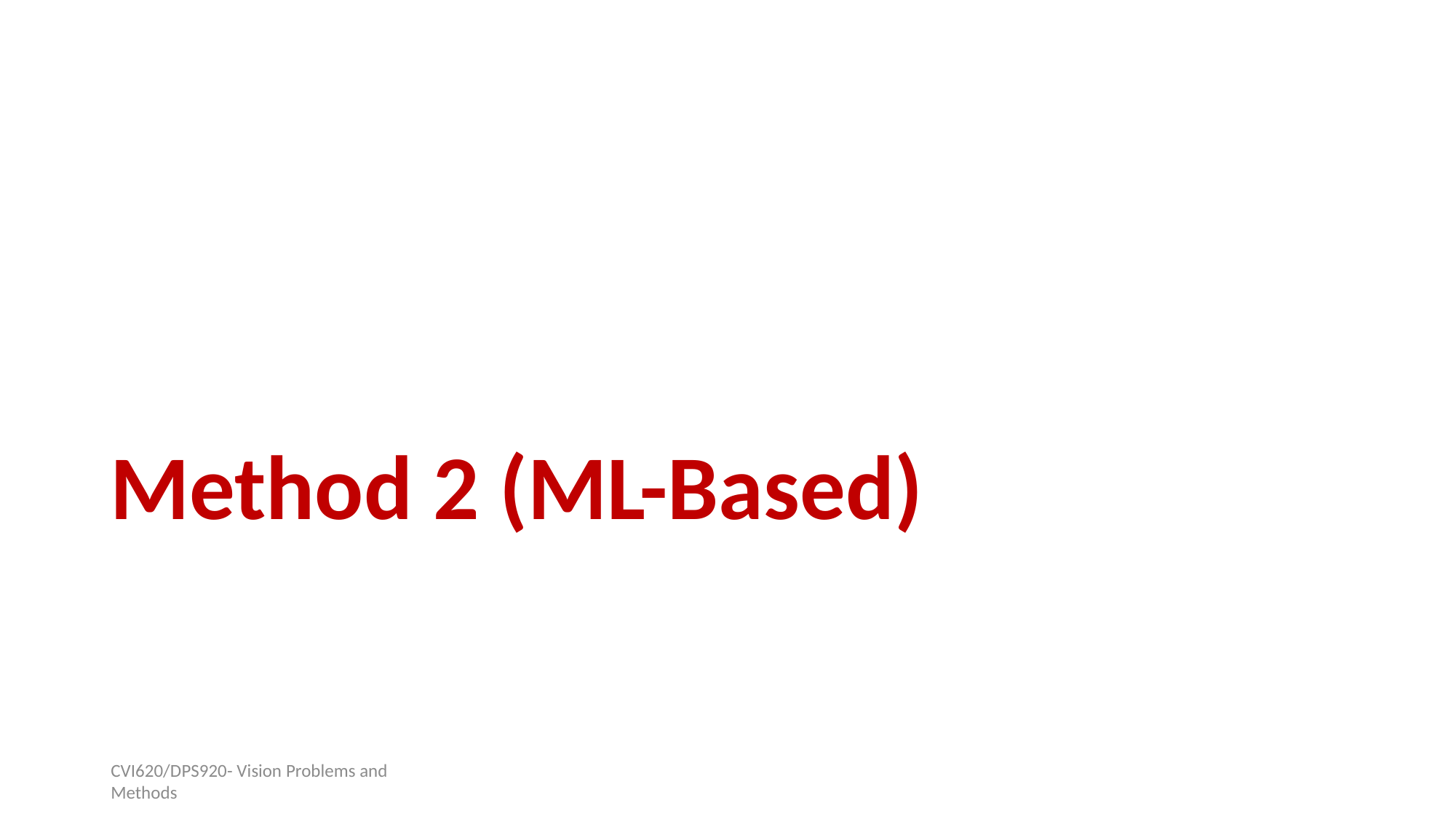

# Method 2 (ML-Based)

CVI620/DPS920- Vision Problems and Methods
16